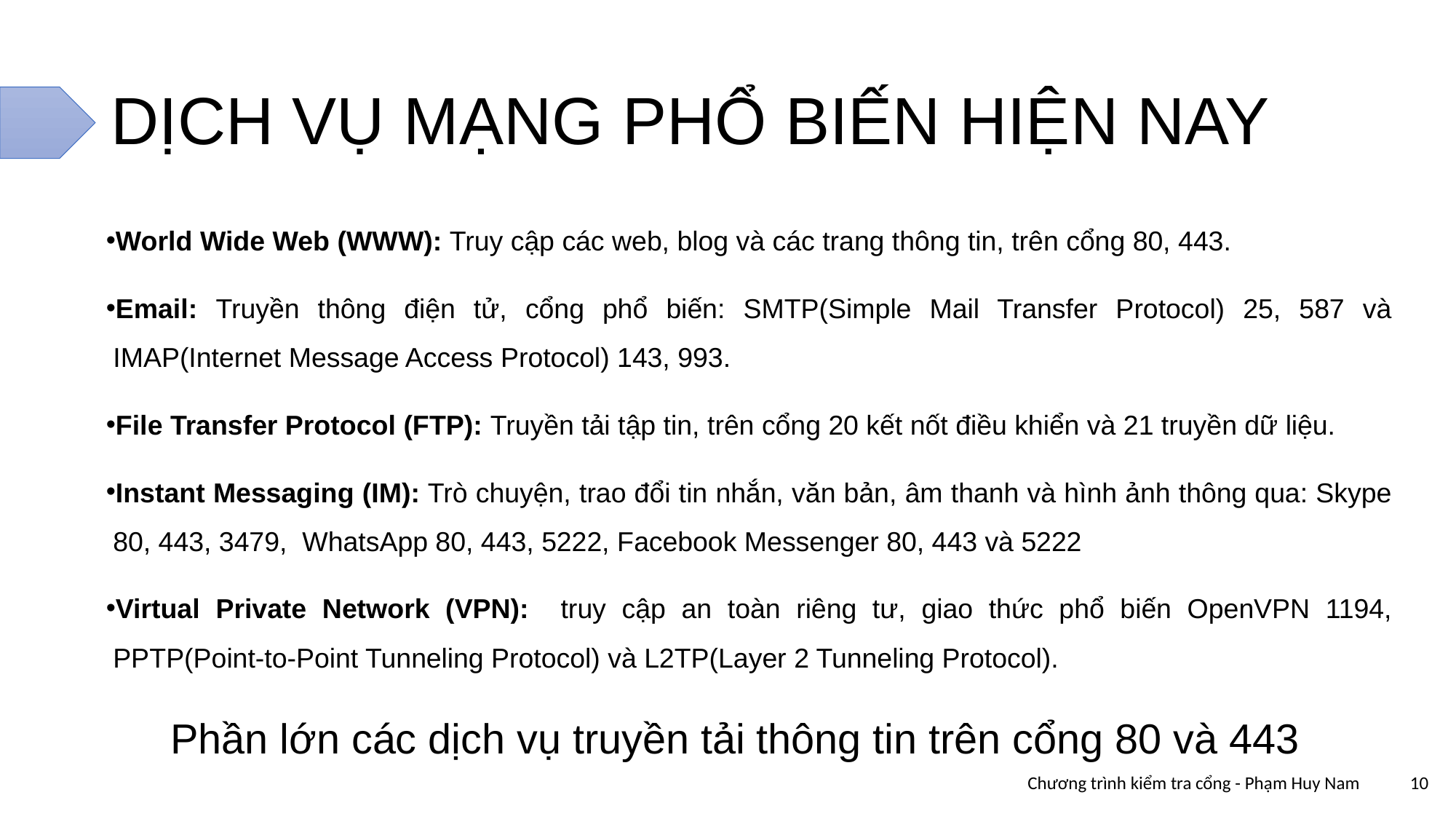

# DỊCH VỤ MẠNG PHỔ BIẾN HIỆN NAY

World Wide Web (WWW): Truy cập các web, blog và các trang thông tin, trên cổng 80, 443.
Email: Truyền thông điện tử, cổng phổ biến: SMTP(Simple Mail Transfer Protocol) 25, 587 và IMAP(Internet Message Access Protocol) 143, 993.
File Transfer Protocol (FTP): Truyền tải tập tin, trên cổng 20 kết nốt điều khiển và 21 truyền dữ liệu.
Instant Messaging (IM): Trò chuyện, trao đổi tin nhắn, văn bản, âm thanh và hình ảnh thông qua: Skype 80, 443, 3479,  WhatsApp 80, 443, 5222, Facebook Messenger 80, 443 và 5222
Virtual Private Network (VPN):  truy cập an toàn riêng tư, giao thức phổ biến OpenVPN 1194, PPTP(Point-to-Point Tunneling Protocol) và L2TP(Layer 2 Tunneling Protocol).
Phần lớn các dịch vụ truyền tải thông tin trên cổng 80 và 443
Chương trình kiểm tra cổng - Phạm Huy Nam
10